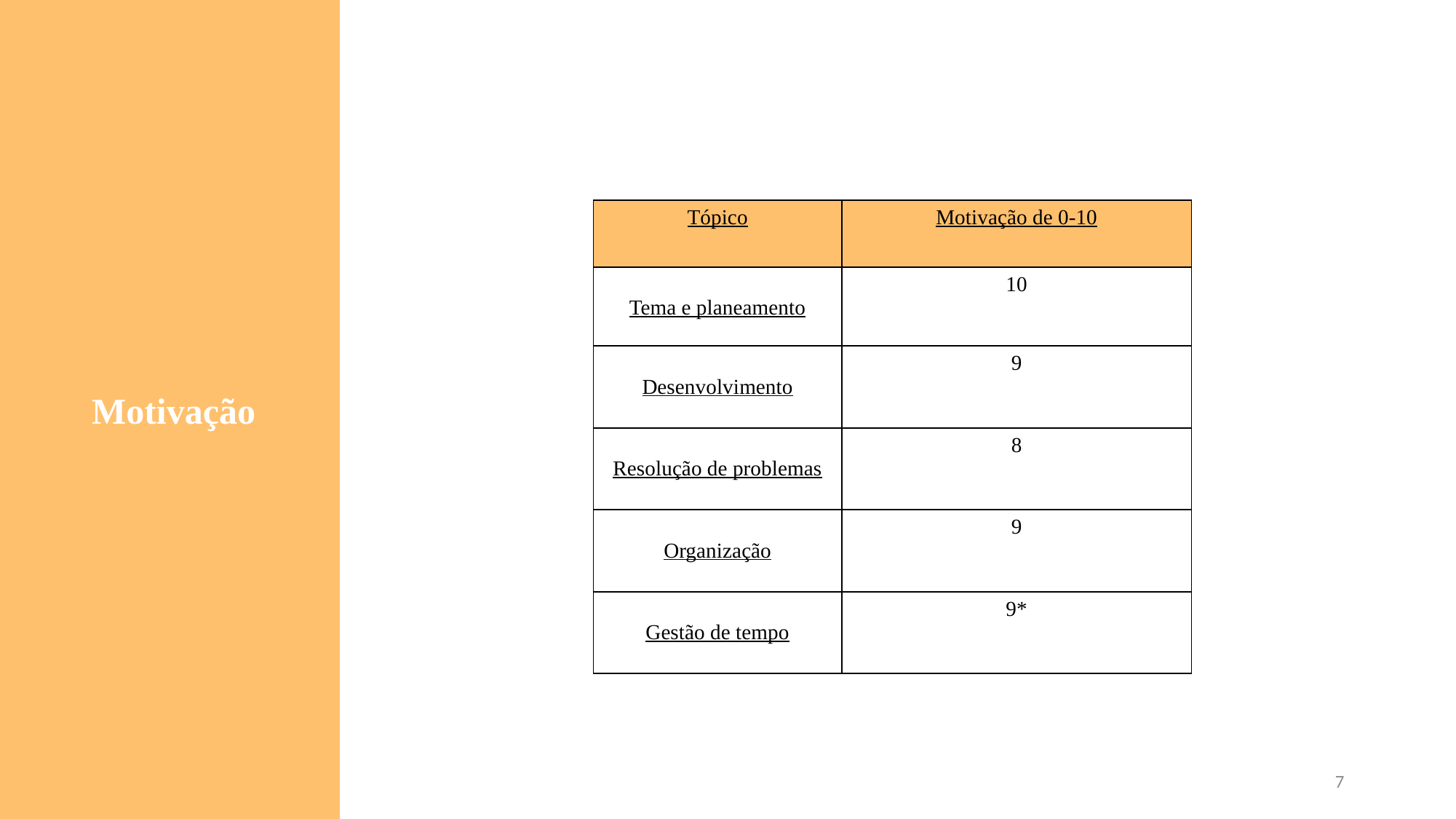

| Tópico | Motivação de 0-10 |
| --- | --- |
| Tema e planeamento | 10 |
| Desenvolvimento | 9 |
| Resolução de problemas | 8 |
| Organização | 9 |
| Gestão de tempo | 9\* |
Motivação
7